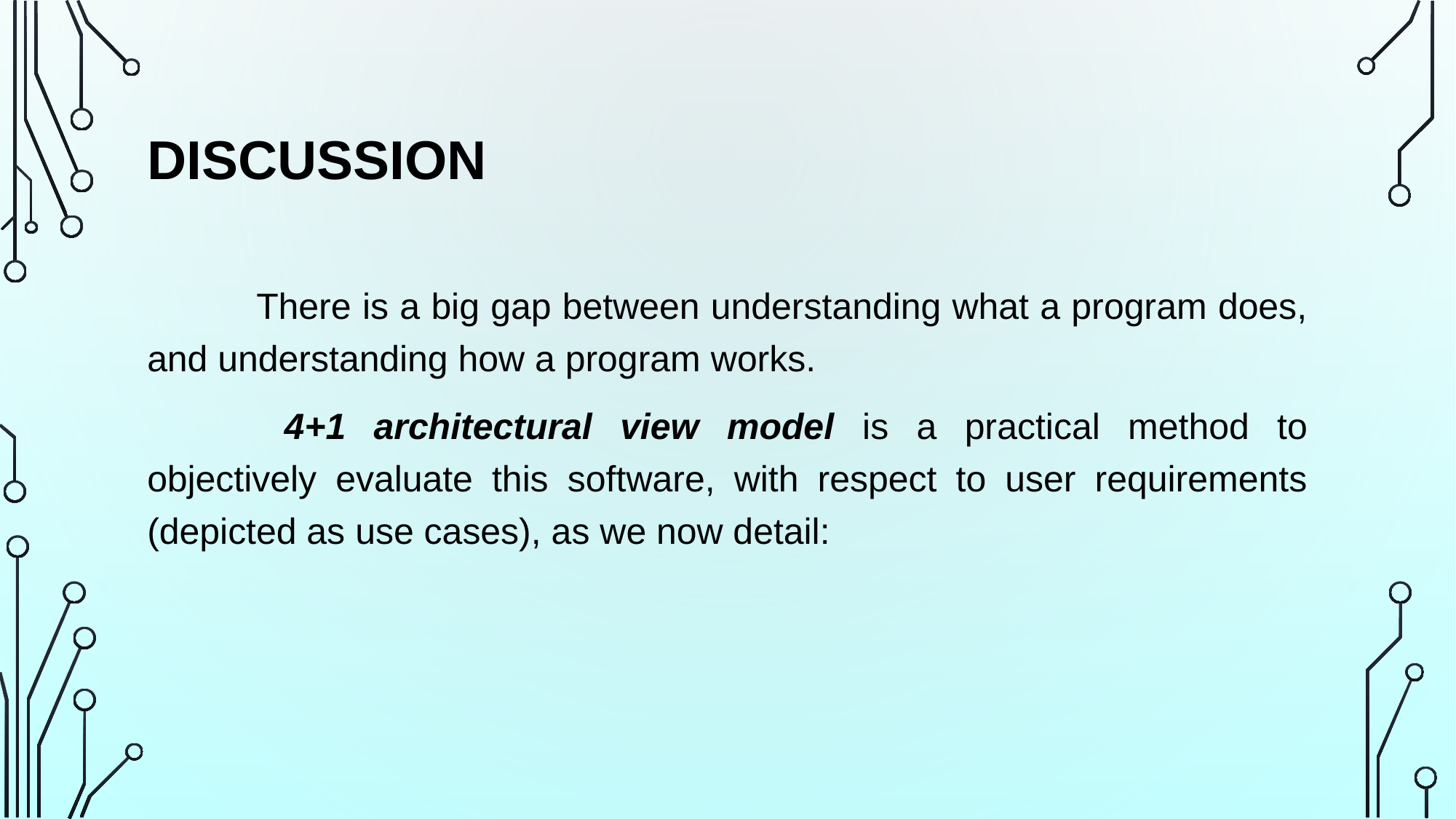

# Discussion
	There is a big gap between understanding what a program does, and understanding how a program works.
	 4+1 architectural view model is a practical method to objectively evaluate this software, with respect to user requirements (depicted as use cases), as we now detail: